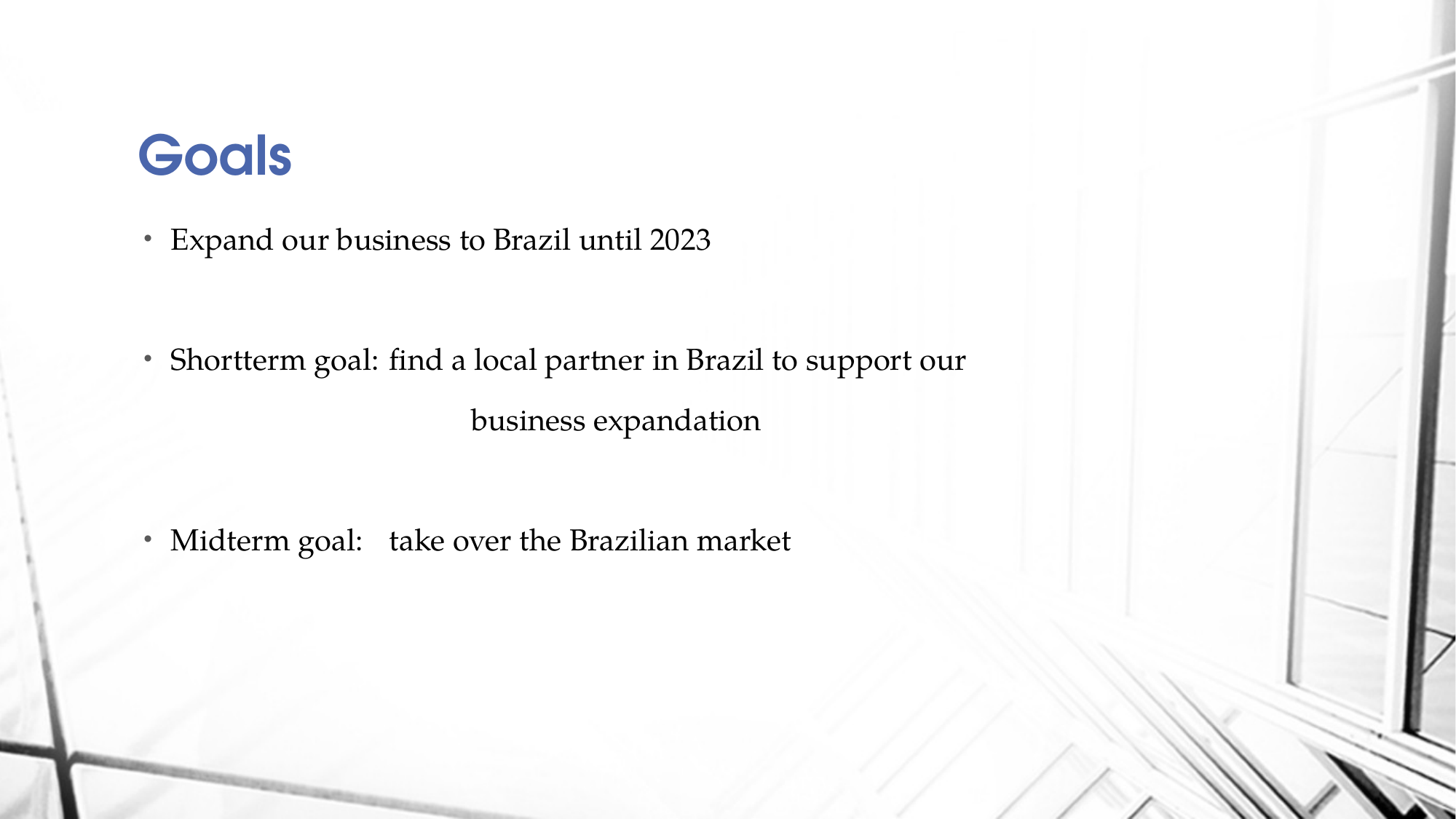

# Goals
Expand our business to Brazil until 2023

Shortterm goal: 	find a local partner in Brazil to support our
			business expandation

Midterm goal:	take over the Brazilian market